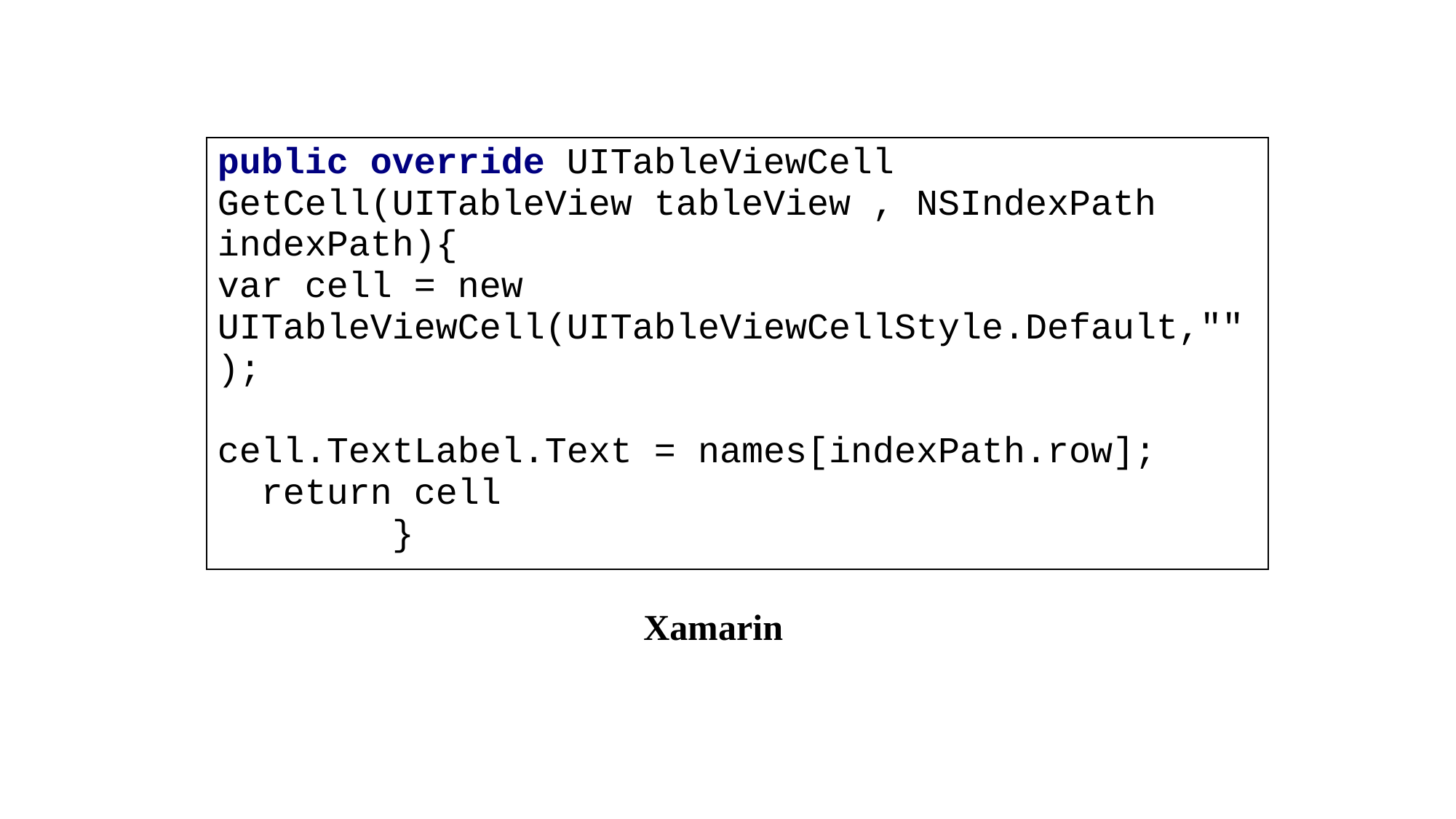

| public override UITableViewCell GetCell(UITableView tableView , NSIndexPath indexPath){ var cell = new UITableViewCell(UITableViewCellStyle.Default,""); cell.TextLabel.Text = names[indexPath.row]; return cell } |
| --- |
Xamarin